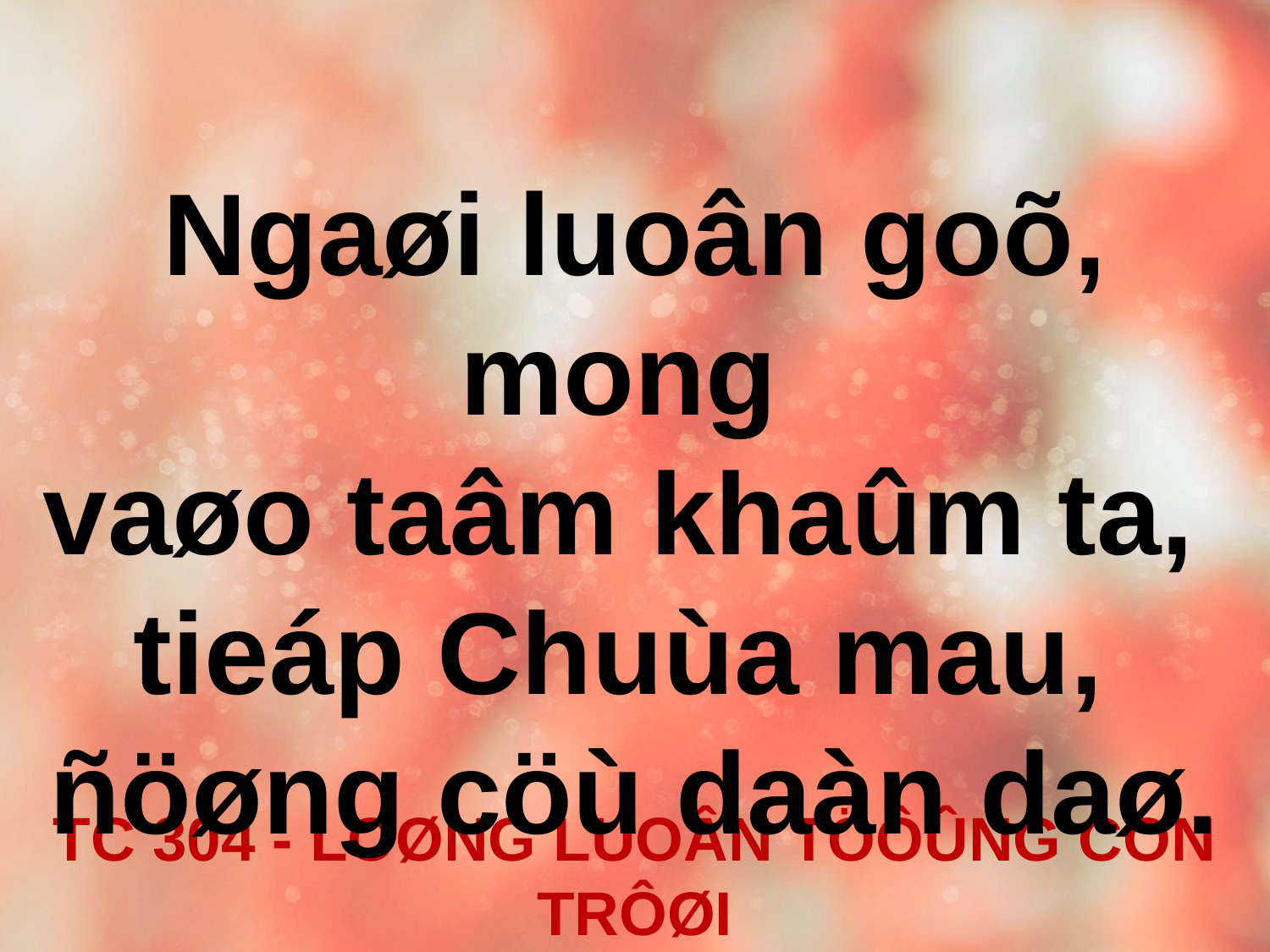

Ngaøi luoân goõ, mong
vaøo taâm khaûm ta,
tieáp Chuùa mau,
ñöøng cöù daàn daø.
TC 304 - LOØNG LUOÂN TÖÔÛNG CON TRÔØI